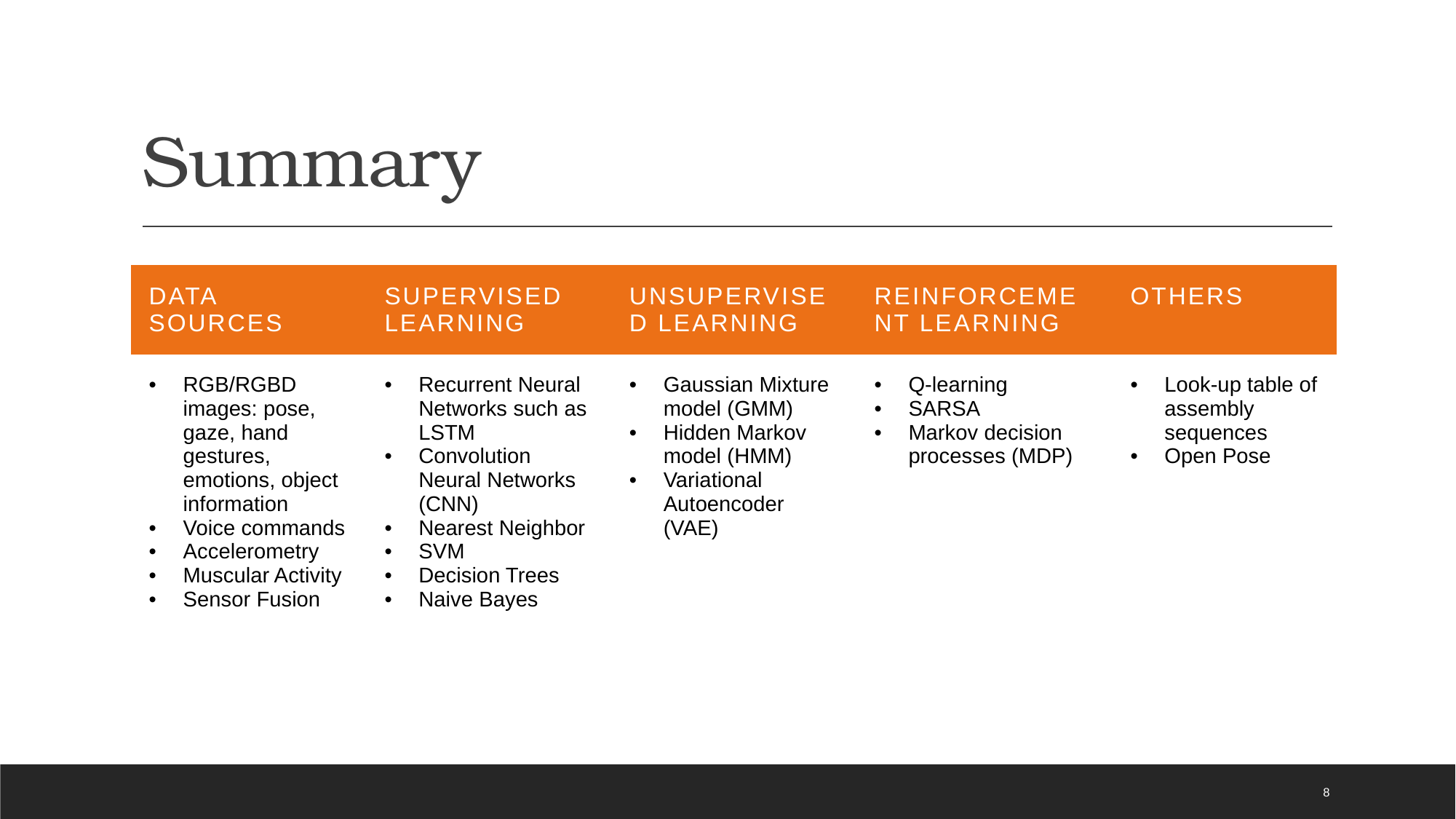

# Summary
| Data Sources | Supervised Learning | Supervised Learning | Unsupervised Learning | Reinforcement Learning | OThers |
| --- | --- | --- | --- | --- | --- |
| RGB/RGBD images: pose, gaze, hand gestures, emotions, object information Voice commands Accelerometry Muscular Activity Sensor Fusion | Nearest Neighbor | Recurrent Neural Networks such as LSTM Convolution Neural Networks (CNN) Nearest Neighbor SVM Decision Trees Naive Bayes | Gaussian Mixture model (GMM) Hidden Markov model (HMM) Variational Autoencoder (VAE) | Q-learning SARSA Markov decision processes (MDP) | Look-up table of assembly sequences Open Pose |
| Lorem ipsum et tula lorem ipsum et lorem ipsum Lorem ipsum et tula lorem ipsum et lorem ipsum |  |  | Lorem ipsum et tula lorem ipsum et lorem ipsum | Lorem ipsum et tula lorem ipsum et lorem ipsum |  |
| Lorem ipsum et tula lorem ipsum et lorem ipsum | Lorem ipsum et tula lorem ipsum et lorem ipsum |  | Lorem ipsum et tula lorem ipsum et lorem ipsum | Lorem ipsum et tula lorem ipsum et lorem ipsum |  |
8